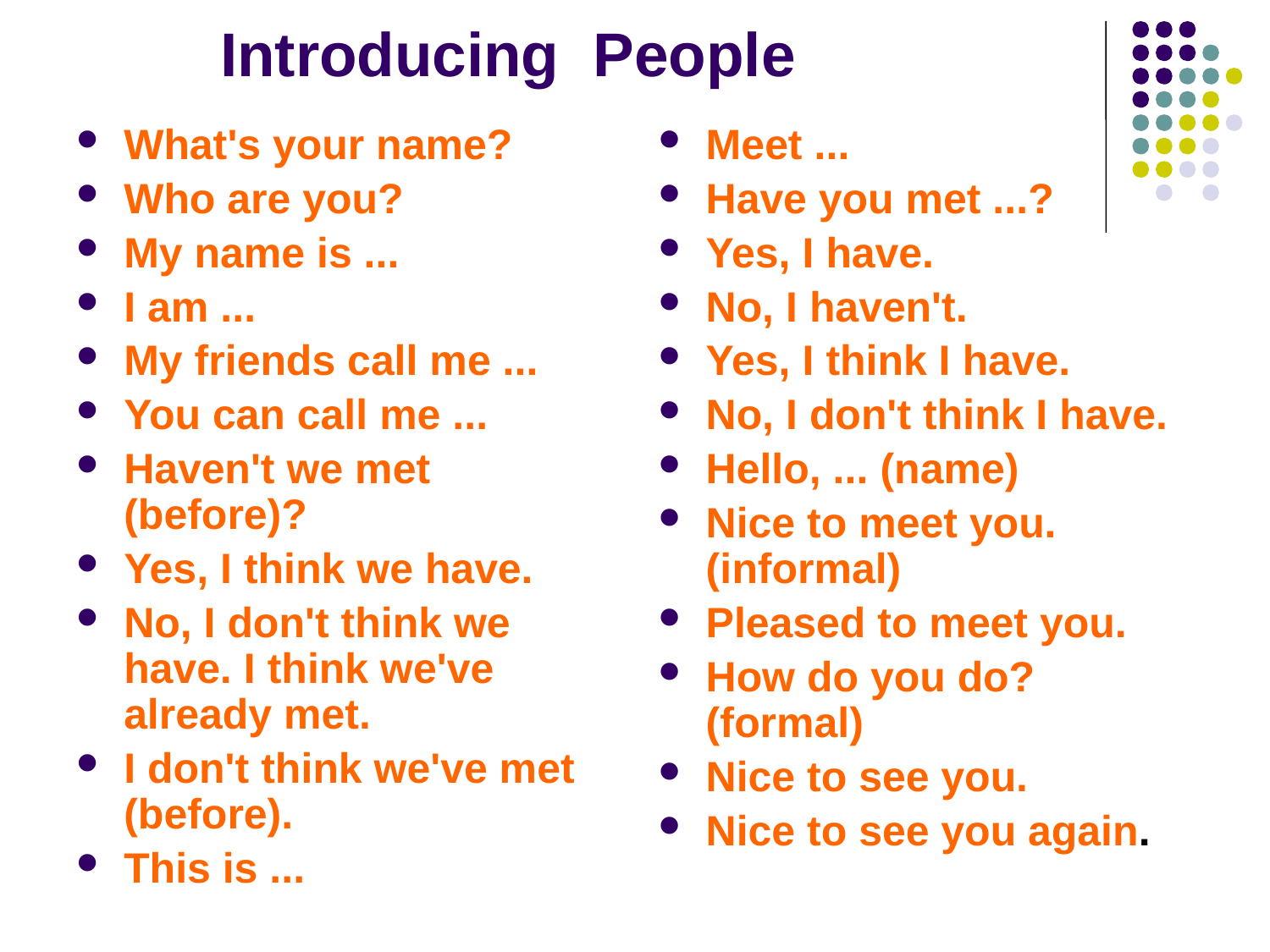

# Introducing  People
What's your name?
Who are you?
My name is ...
I am ...
My friends call me ...
You can call me ...
Haven't we met (before)?
Yes, I think we have.
No, I don't think we have. I think we've already met.
I don't think we've met (before).
This is ...

Meet ...
Have you met ...?
Yes, I have.
No, I haven't.
Yes, I think I have.
No, I don't think I have.
Hello, ... (name)
Nice to meet you. (informal)
Pleased to meet you.
How do you do? (formal)
Nice to see you.
Nice to see you again.